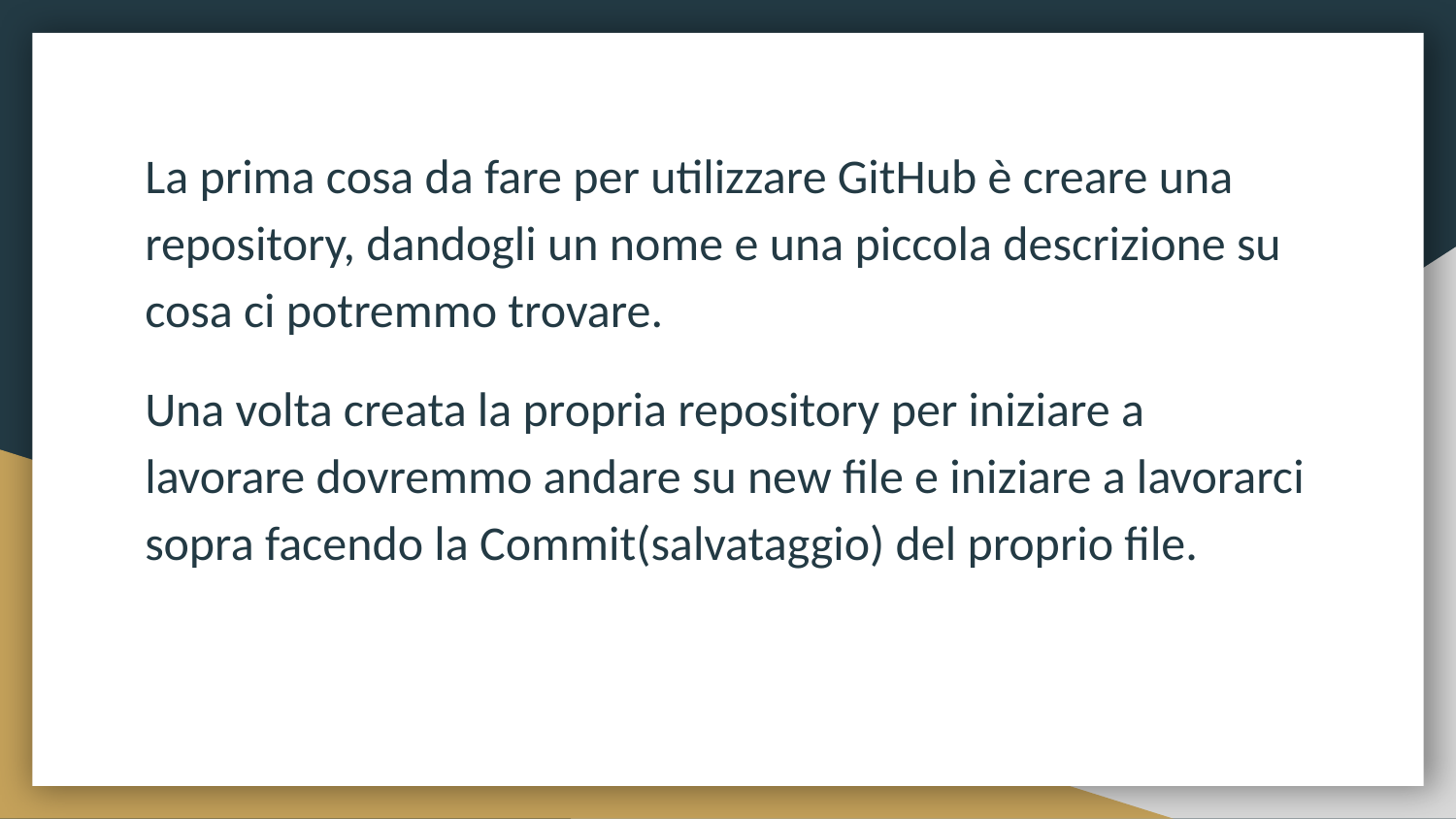

La prima cosa da fare per utilizzare GitHub è creare una repository, dandogli un nome e una piccola descrizione su cosa ci potremmo trovare.
Una volta creata la propria repository per iniziare a lavorare dovremmo andare su new file e iniziare a lavorarci sopra facendo la Commit(salvataggio) del proprio file.